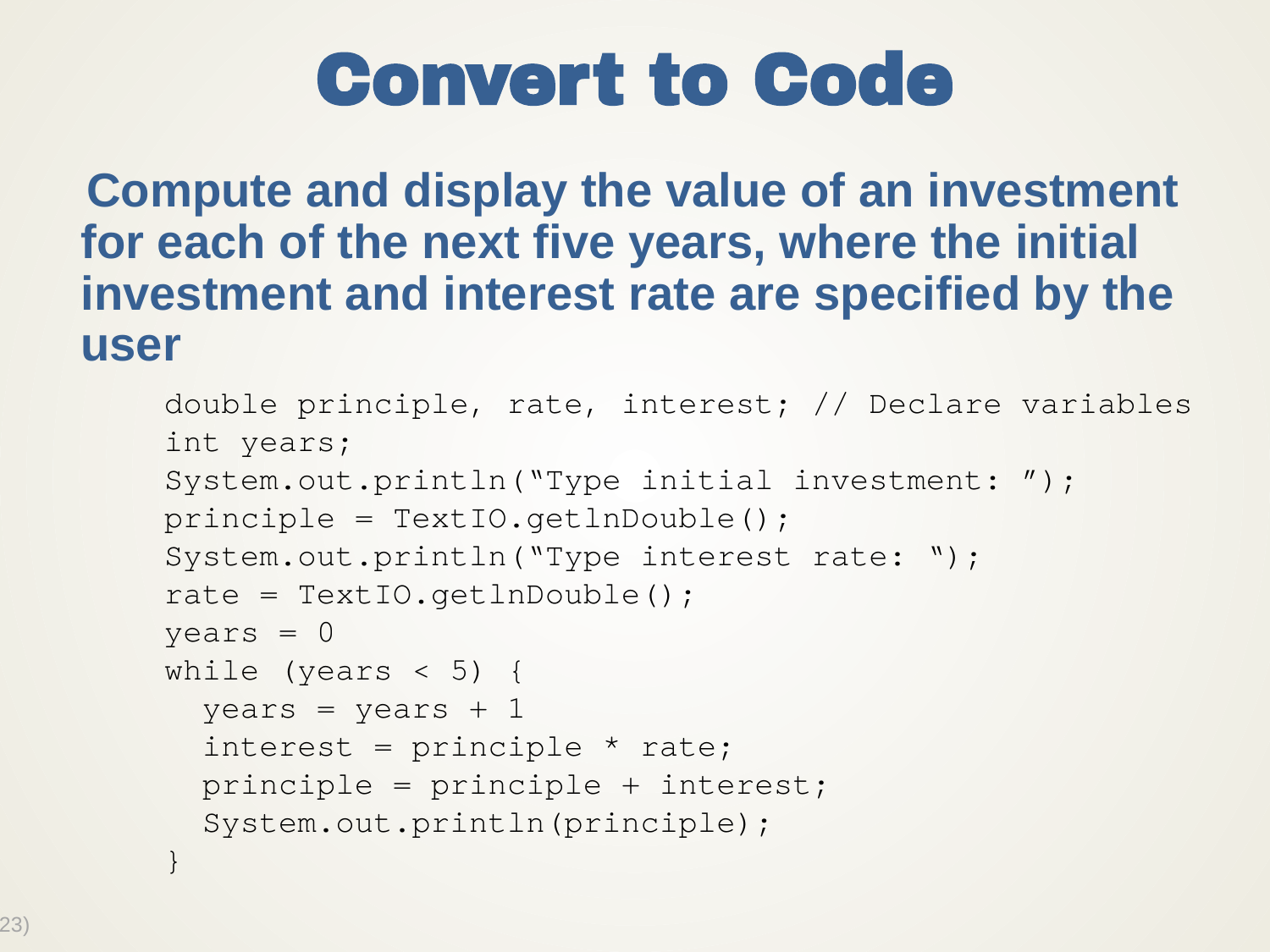

# Convert to Code
Compute and display the value of an investment for each of the next five years, where the initial investment and interest rate are specified by the user
double principle, rate, interest; // Declare variables
int years;
System.out.println(“Type initial investment: ”);
principle = TextIO.getlnDouble();
System.out.println(“Type interest rate: “);
rate = TextIO.getlnDouble();
years = 0
while (years < 5) {
  years = years + 1
  interest = principle * rate;
  principle = principle + interest;
  System.out.println(principle);
}